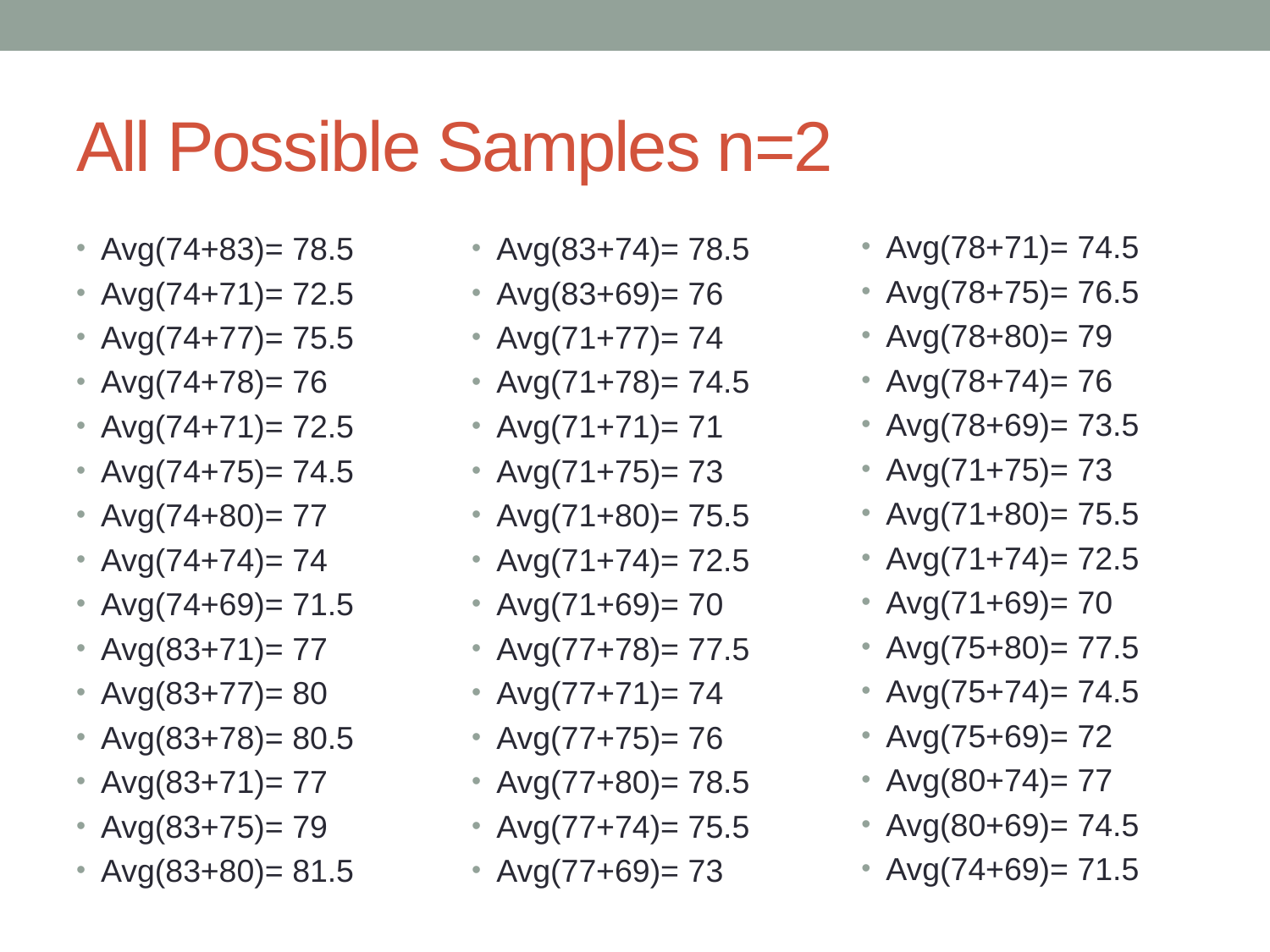

# All Possible Samples n=2
Avg(78+71)= 74.5
Avg(78+75)= 76.5
Avg(78+80)= 79
Avg(78+74)= 76
Avg(78+69)= 73.5
Avg(71+75)= 73
Avg(71+80)= 75.5
Avg(71+74)= 72.5
Avg(71+69)= 70
Avg(75+80)= 77.5
Avg(75+74)= 74.5
Avg(75+69)= 72
Avg(80+74)= 77
Avg(80+69)= 74.5
Avg(74+69)= 71.5
Avg(74+83)= 78.5
Avg(74+71)= 72.5
Avg(74+77)= 75.5
Avg(74+78)= 76
Avg(74+71)= 72.5
Avg(74+75)= 74.5
Avg(74+80)= 77
Avg(74+74)= 74
Avg(74+69)= 71.5
Avg(83+71)= 77
Avg(83+77)= 80
Avg(83+78)= 80.5
Avg(83+71)= 77
Avg(83+75)= 79
Avg(83+80)= 81.5

Avg(83+74)= 78.5
Avg(83+69)= 76
Avg(71+77)= 74
Avg(71+78)= 74.5
Avg(71+71)= 71
Avg(71+75)= 73
Avg(71+80)= 75.5
Avg(71+74)= 72.5
Avg(71+69)= 70
Avg(77+78)= 77.5
Avg(77+71)= 74
Avg(77+75)= 76
Avg(77+80)= 78.5
Avg(77+74)= 75.5
Avg(77+69)= 73